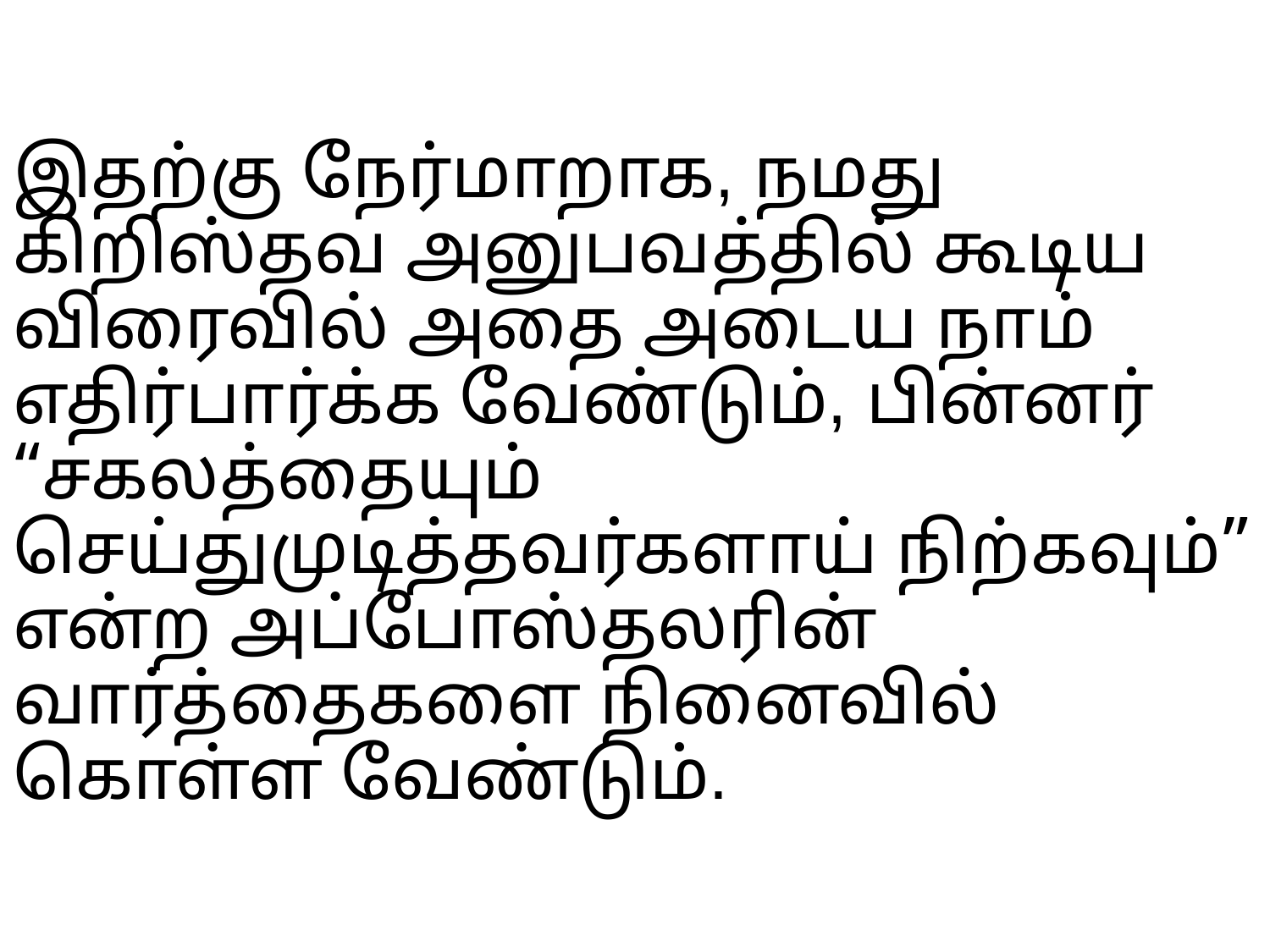

# இதற்கு நேர்மாறாக, நமது கிறிஸ்தவ அனுபவத்தில் கூடிய விரைவில் அதை அடைய நாம் எதிர்பார்க்க வேண்டும், பின்னர் “சகலத்தையும் செய்துமுடித்தவர்களாய் நிற்கவும்” என்ற அப்போஸ்தலரின் வார்த்தைகளை நினைவில் கொள்ள வேண்டும்.